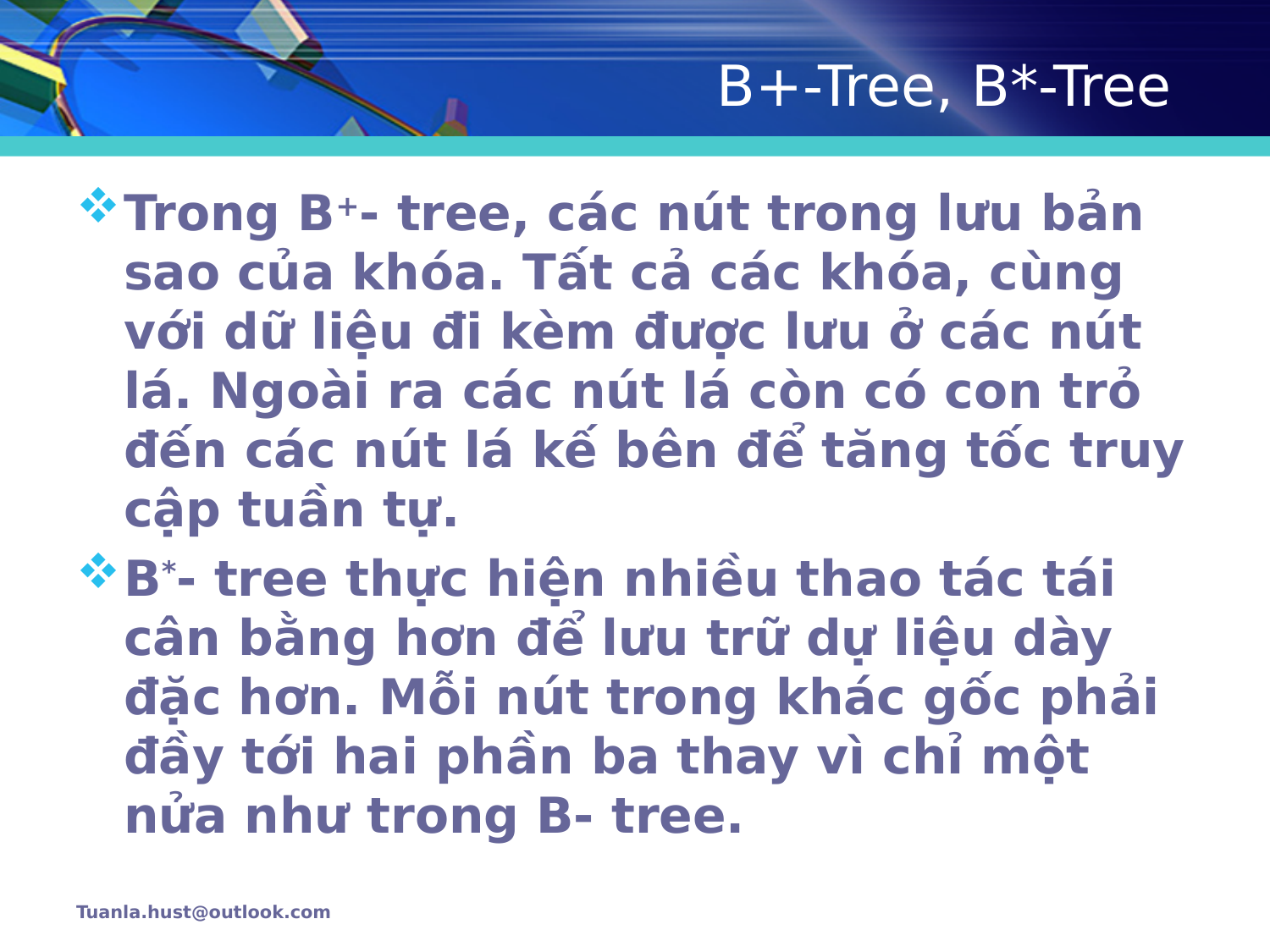

# B+-Tree, B*-Tree
Trong B+- tree, các nút trong lưu bản sao của khóa. Tất cả các khóa, cùng với dữ liệu đi kèm được lưu ở các nút lá. Ngoài ra các nút lá còn có con trỏ đến các nút lá kế bên để tăng tốc truy cập tuần tự.
B*- tree thực hiện nhiều thao tác tái cân bằng hơn để lưu trữ dự liệu dày đặc hơn. Mỗi nút trong khác gốc phải đầy tới hai phần ba thay vì chỉ một nửa như trong B- tree.
Tuanla.hust@outlook.com